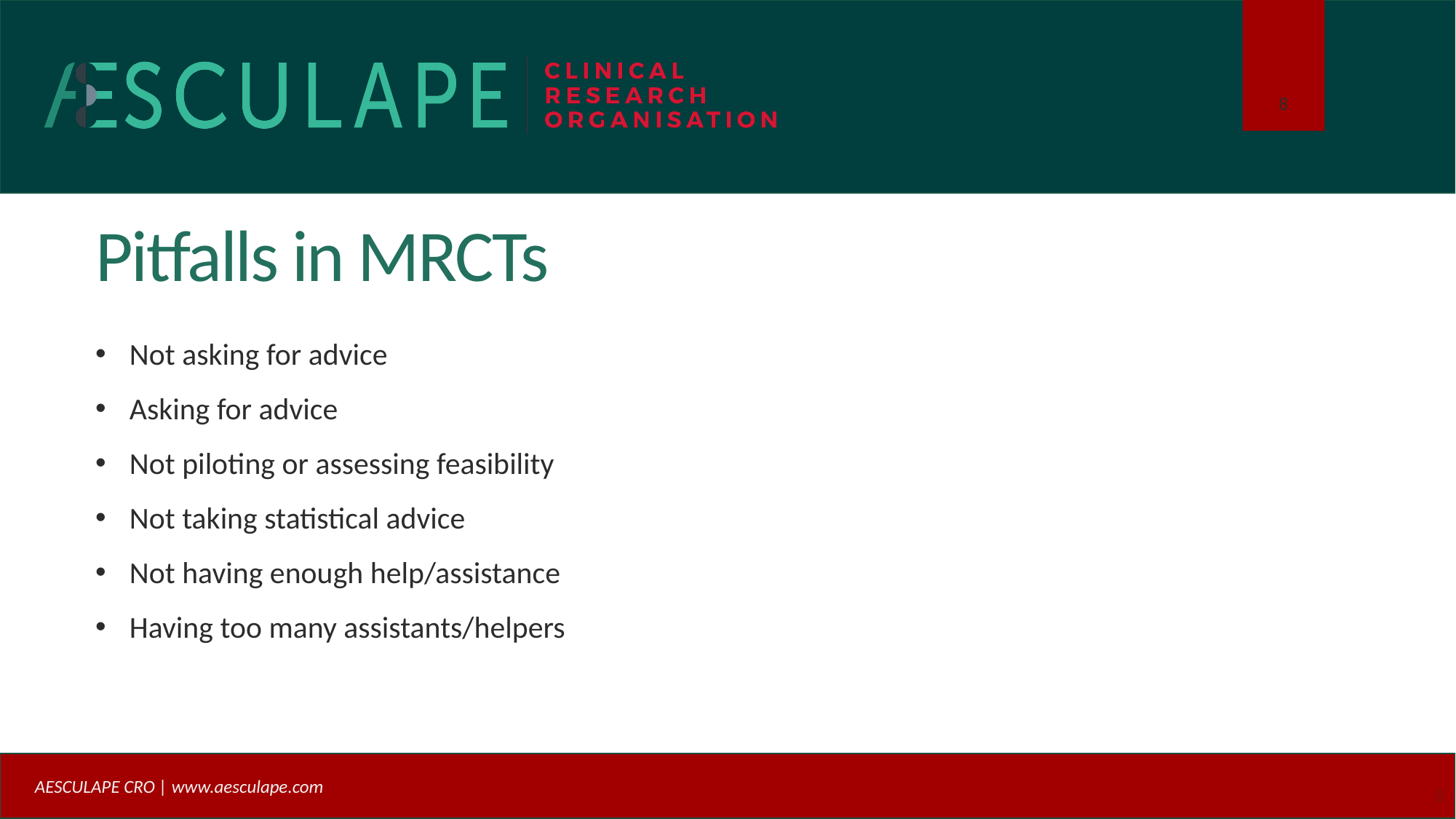

# Pitfalls in MRCTs
Not asking for advice
Asking for advice
Not piloting or assessing feasibility
Not taking statistical advice
Not having enough help/assistance
Having too many assistants/helpers
8